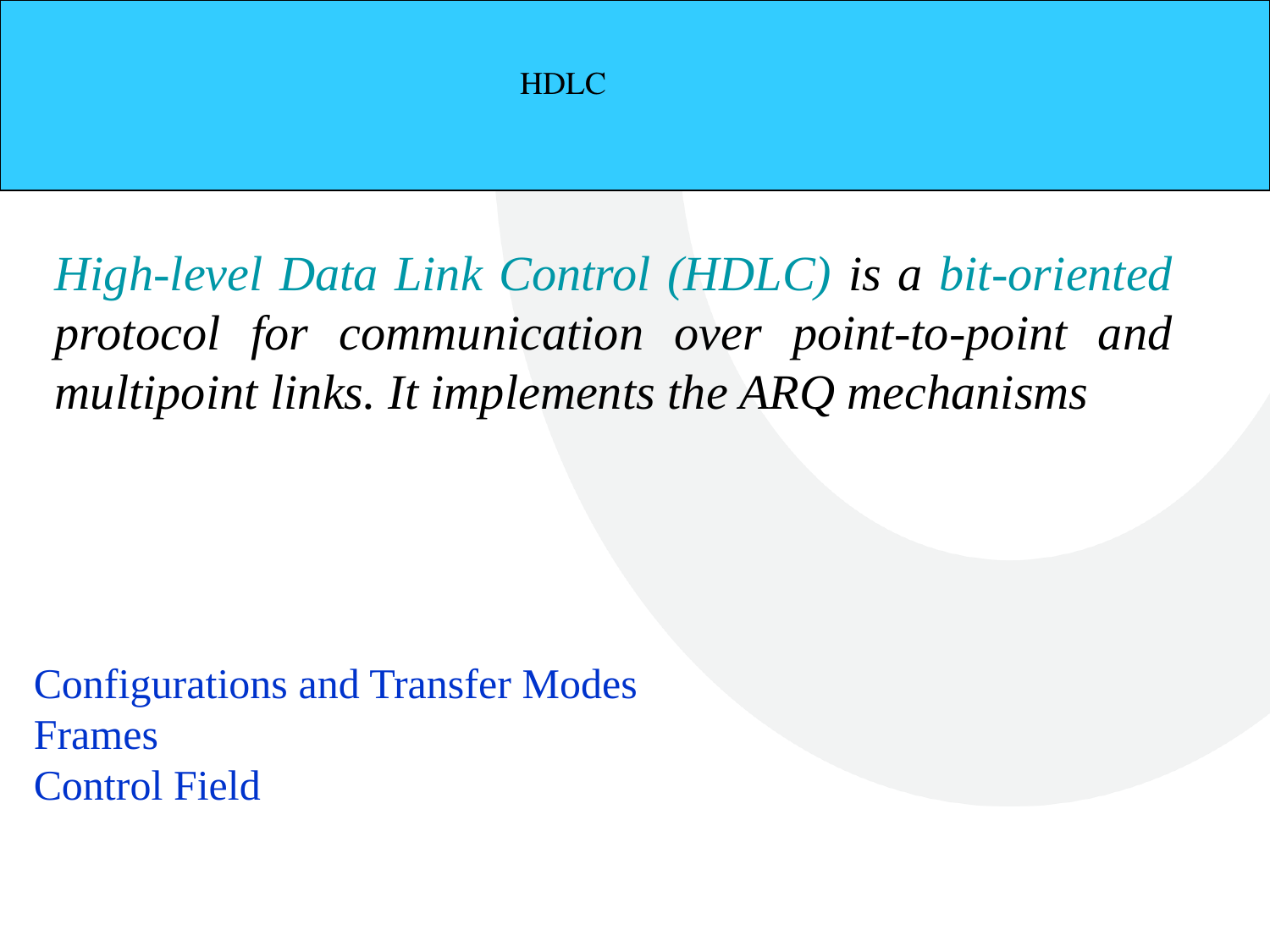

HDLC
High-level Data Link Control (HDLC) is a bit-oriented protocol for communication over point-to-point and multipoint links. It implements the ARQ mechanisms
Configurations and Transfer Modes
Frames
Control Field